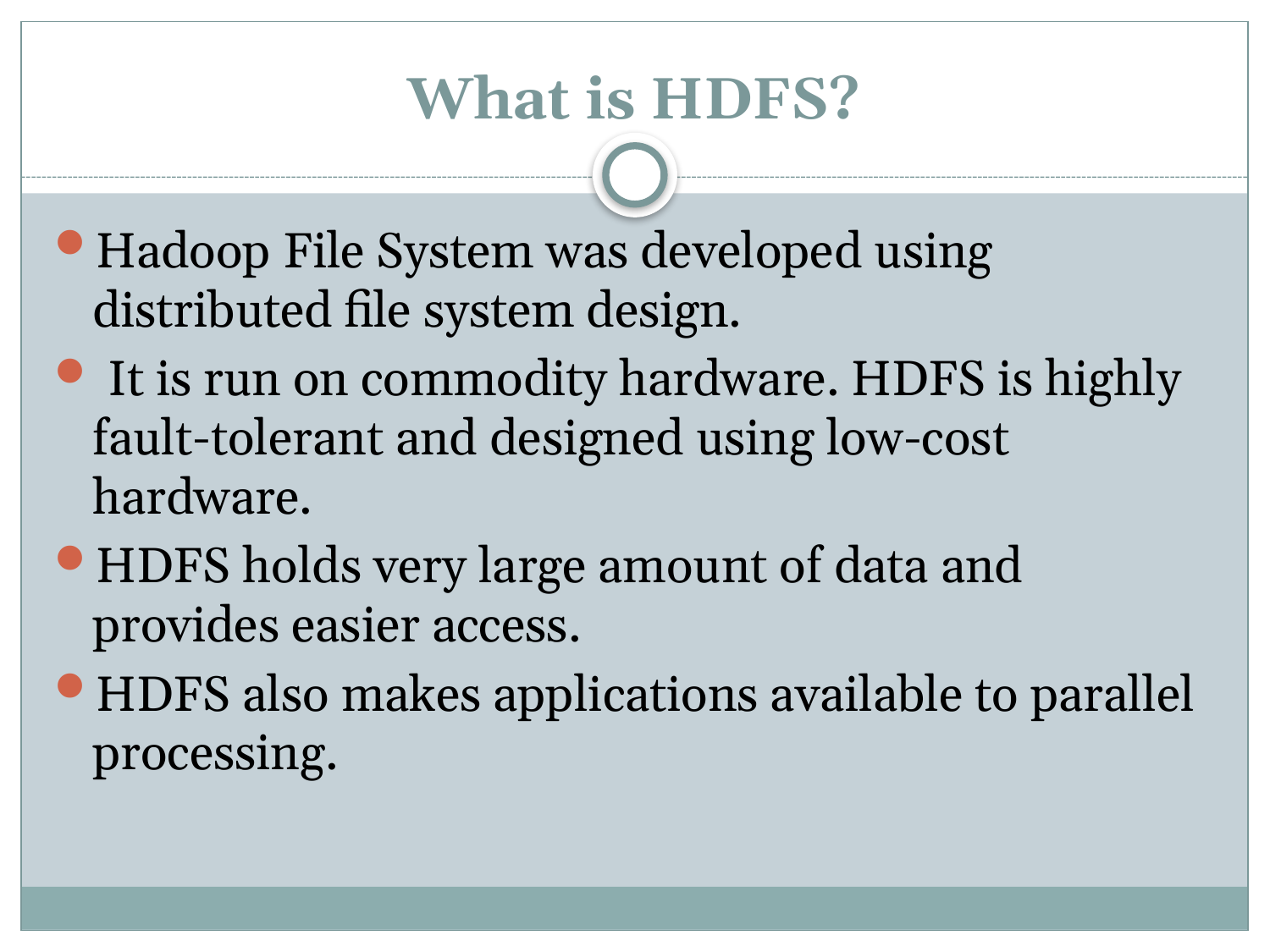

# What is HDFS?
Hadoop File System was developed using distributed file system design.
 It is run on commodity hardware. HDFS is highly fault-tolerant and designed using low-cost hardware.
HDFS holds very large amount of data and provides easier access.
HDFS also makes applications available to parallel processing.